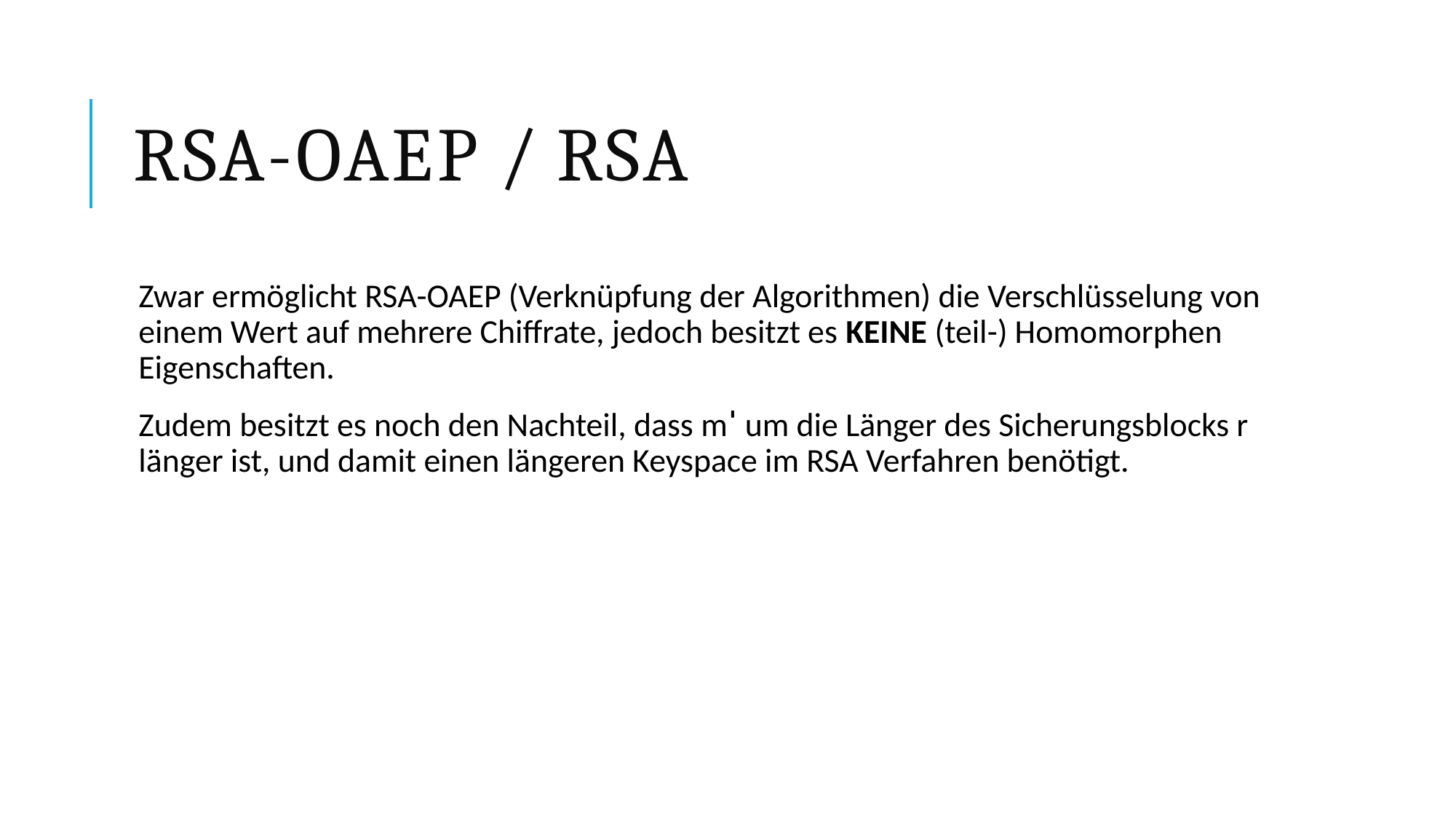

# RSA-OAEP / RSA
Zwar ermöglicht RSA-OAEP (Verknüpfung der Algorithmen) die Verschlüsselung von einem Wert auf mehrere Chiffrate, jedoch besitzt es KEINE (teil-) Homomorphen Eigenschaften.
Zudem besitzt es noch den Nachteil, dass mˈ um die Länger des Sicherungsblocks r länger ist, und damit einen längeren Keyspace im RSA Verfahren benötigt.